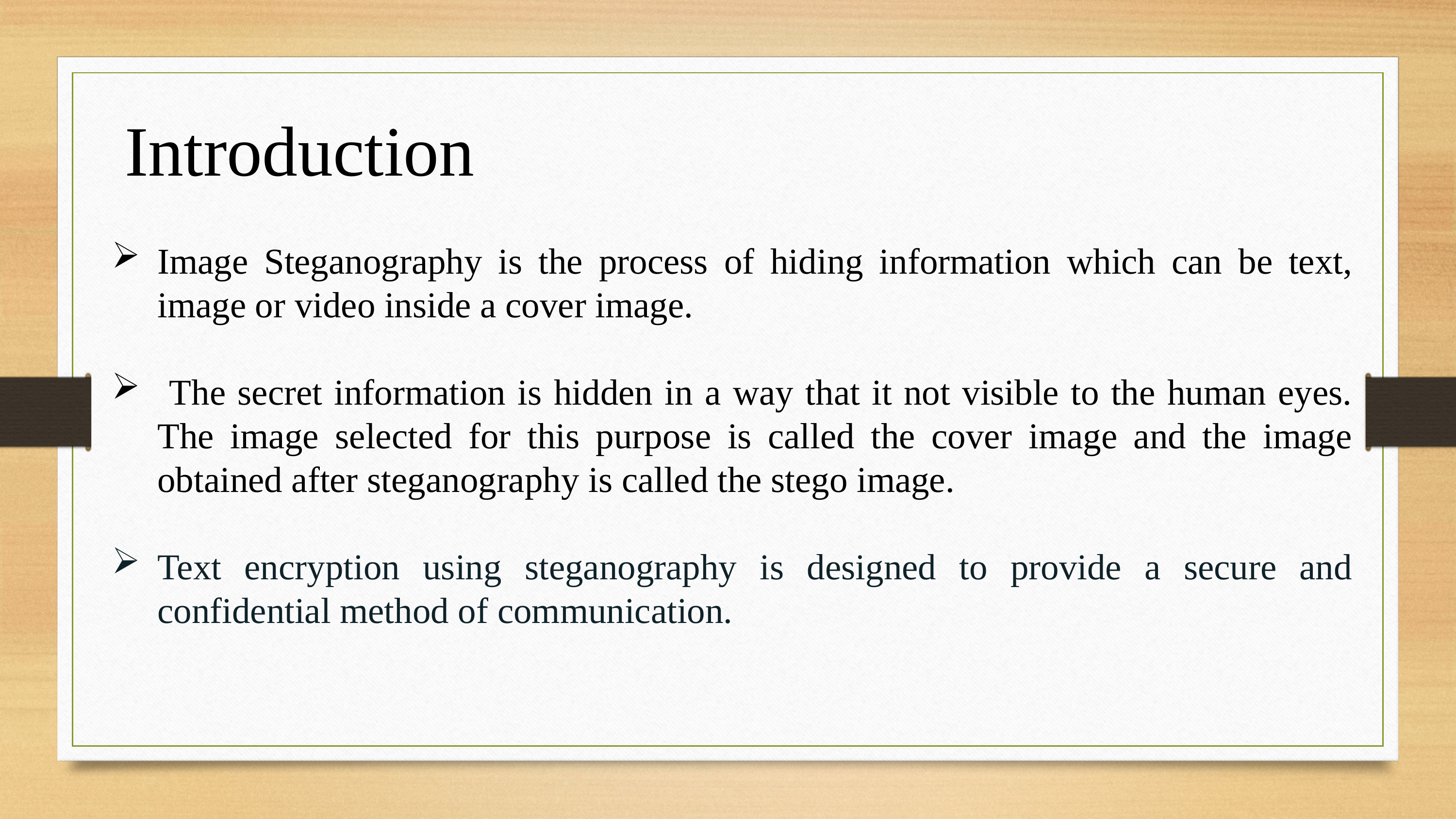

Introduction
Image Steganography is the process of hiding information which can be text, image or video inside a cover image.

 The secret information is hidden in a way that it not visible to the human eyes. The image selected for this purpose is called the cover image and the image obtained after steganography is called the stego image.

Text encryption using steganography is designed to provide a secure and confidential method of communication.